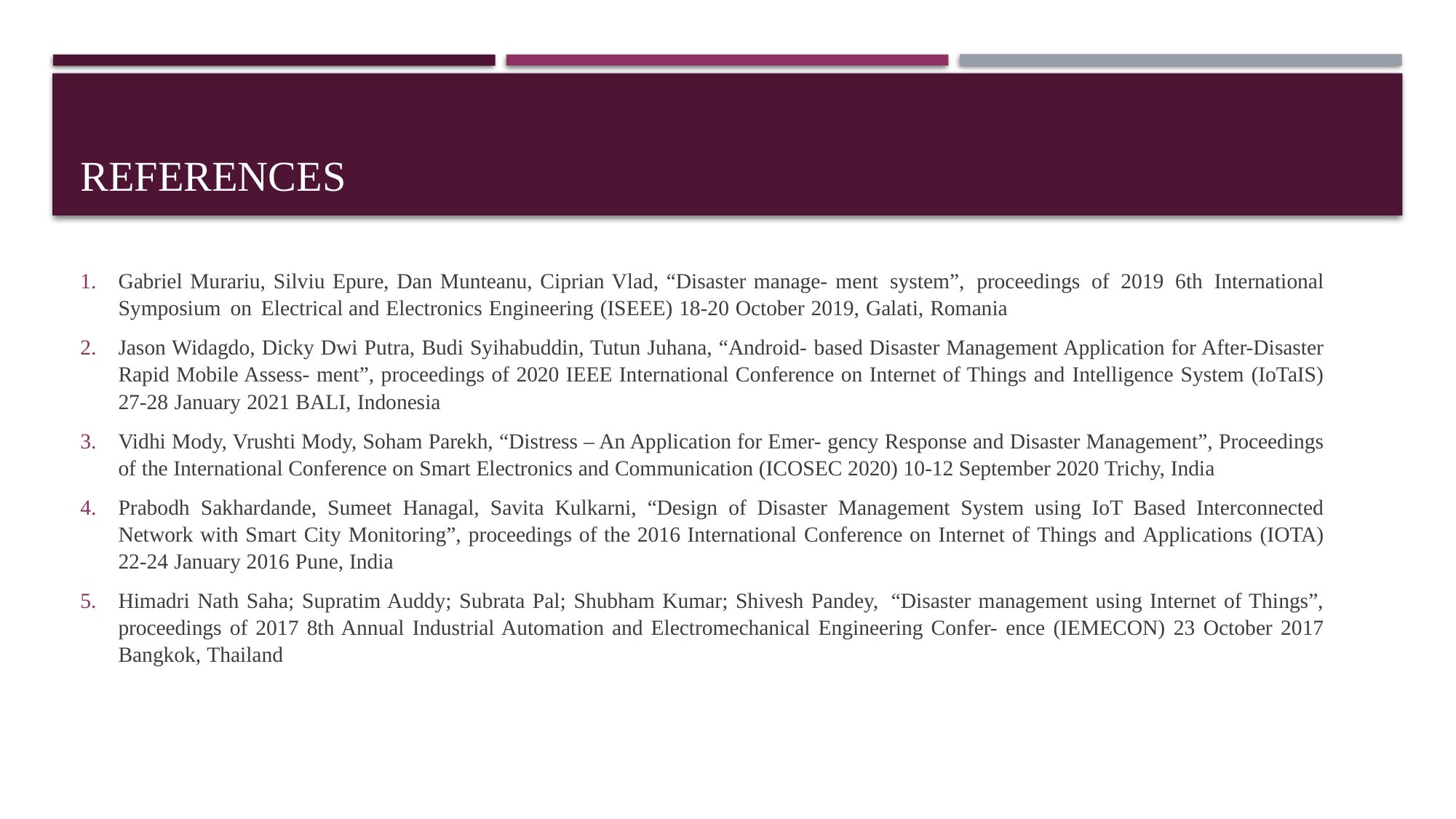

# REFERENCES
Gabriel Murariu, Silviu Epure, Dan Munteanu, Ciprian Vlad, “Disaster manage- ment system”, proceedings of 2019 6th International Symposium on Electrical and Electronics Engineering (ISEEE) 18-20 October 2019, Galati, Romania
Jason Widagdo, Dicky Dwi Putra, Budi Syihabuddin, Tutun Juhana, “Android- based Disaster Management Application for After-Disaster Rapid Mobile Assess- ment”, proceedings of 2020 IEEE International Conference on Internet of Things and Intelligence System (IoTaIS) 27-28 January 2021 BALI, Indonesia
Vidhi Mody, Vrushti Mody, Soham Parekh, “Distress – An Application for Emer- gency Response and Disaster Management”, Proceedings of the International Conference on Smart Electronics and Communication (ICOSEC 2020) 10-12 September 2020 Trichy, India
Prabodh Sakhardande, Sumeet Hanagal, Savita Kulkarni, “Design of Disaster Management System using IoT Based Interconnected Network with Smart City Monitoring”, proceedings of the 2016 International Conference on Internet of Things and Applications (IOTA) 22-24 January 2016 Pune, India
Himadri Nath Saha; Supratim Auddy; Subrata Pal; Shubham Kumar; Shivesh Pandey, “Disaster management using Internet of Things”, proceedings of 2017 8th Annual Industrial Automation and Electromechanical Engineering Confer- ence (IEMECON) 23 October 2017 Bangkok, Thailand